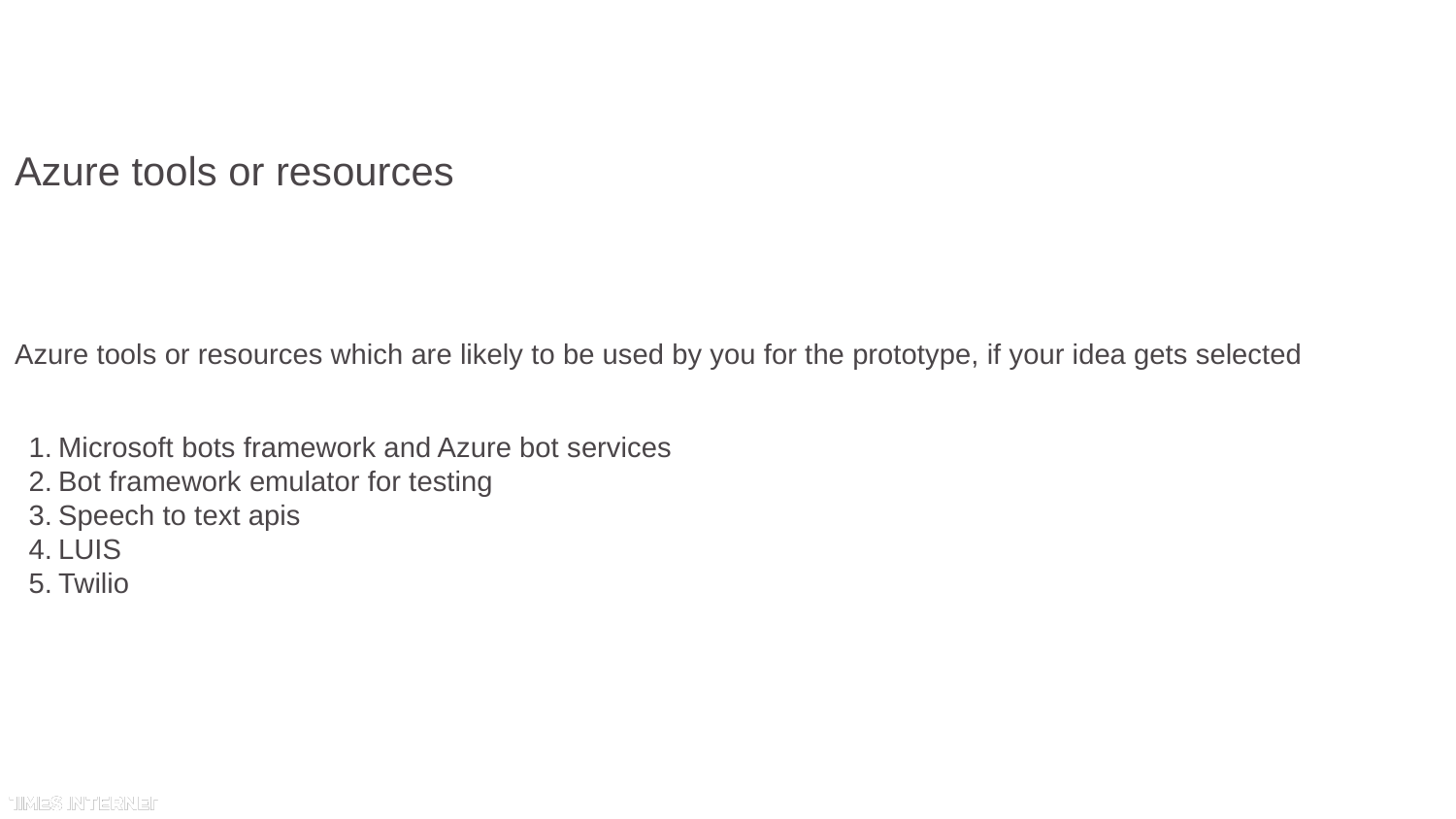

# Azure tools or resources
Azure tools or resources which are likely to be used by you for the prototype, if your idea gets selected
Microsoft bots framework and Azure bot services
Bot framework emulator for testing
Speech to text apis
LUIS
Twilio

5